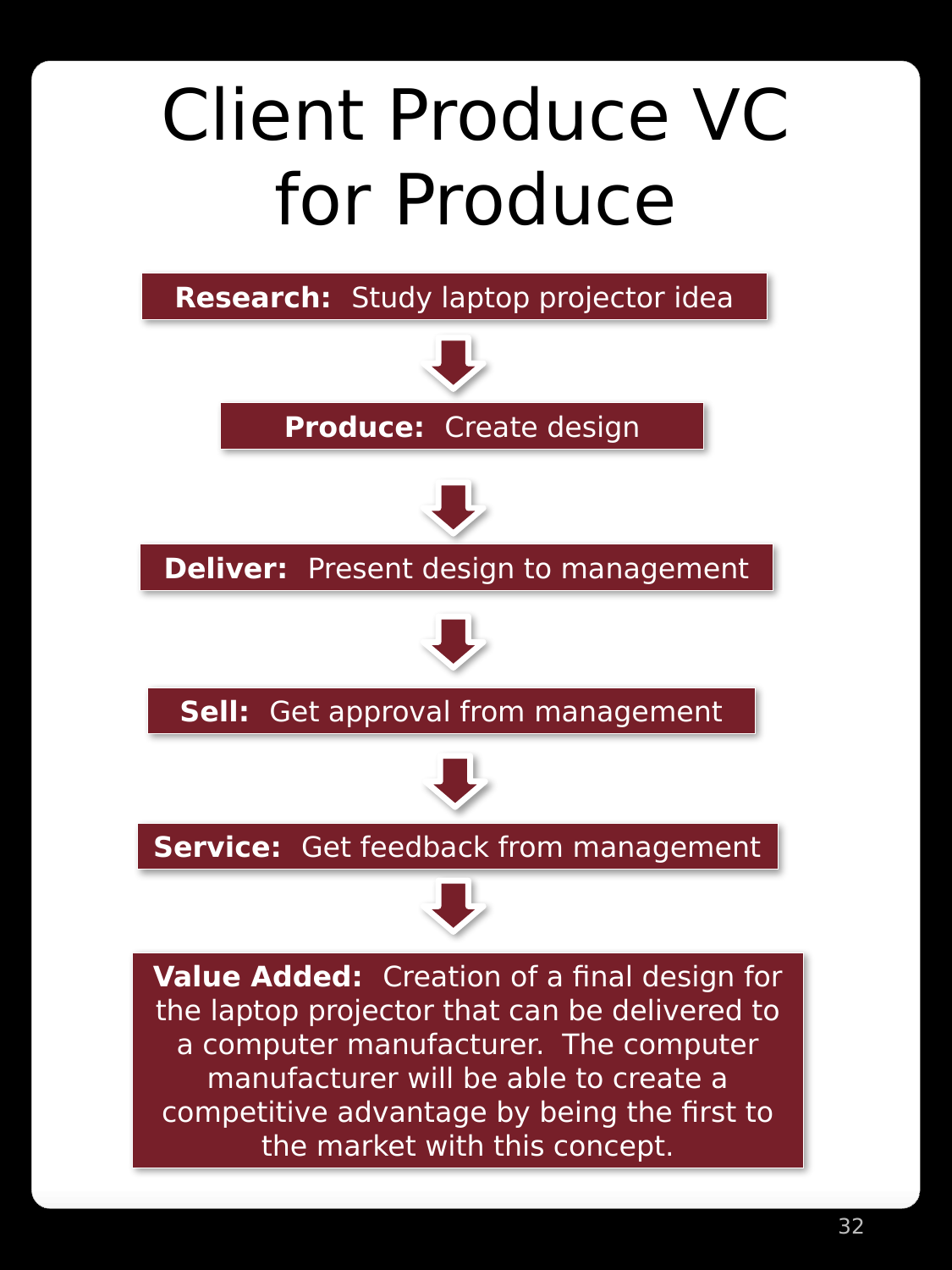

Client Produce VC
for Produce
Research:  Study laptop projector idea

Produce:  Create design

Deliver:  Present design to management

Sell:  Get approval from management

Service:  Get feedback from management

Value Added:  Creation of a final design for the laptop projector that can be delivered to a computer manufacturer.  The computer manufacturer will be able to create a competitive advantage by being the first to the market with this concept.
32